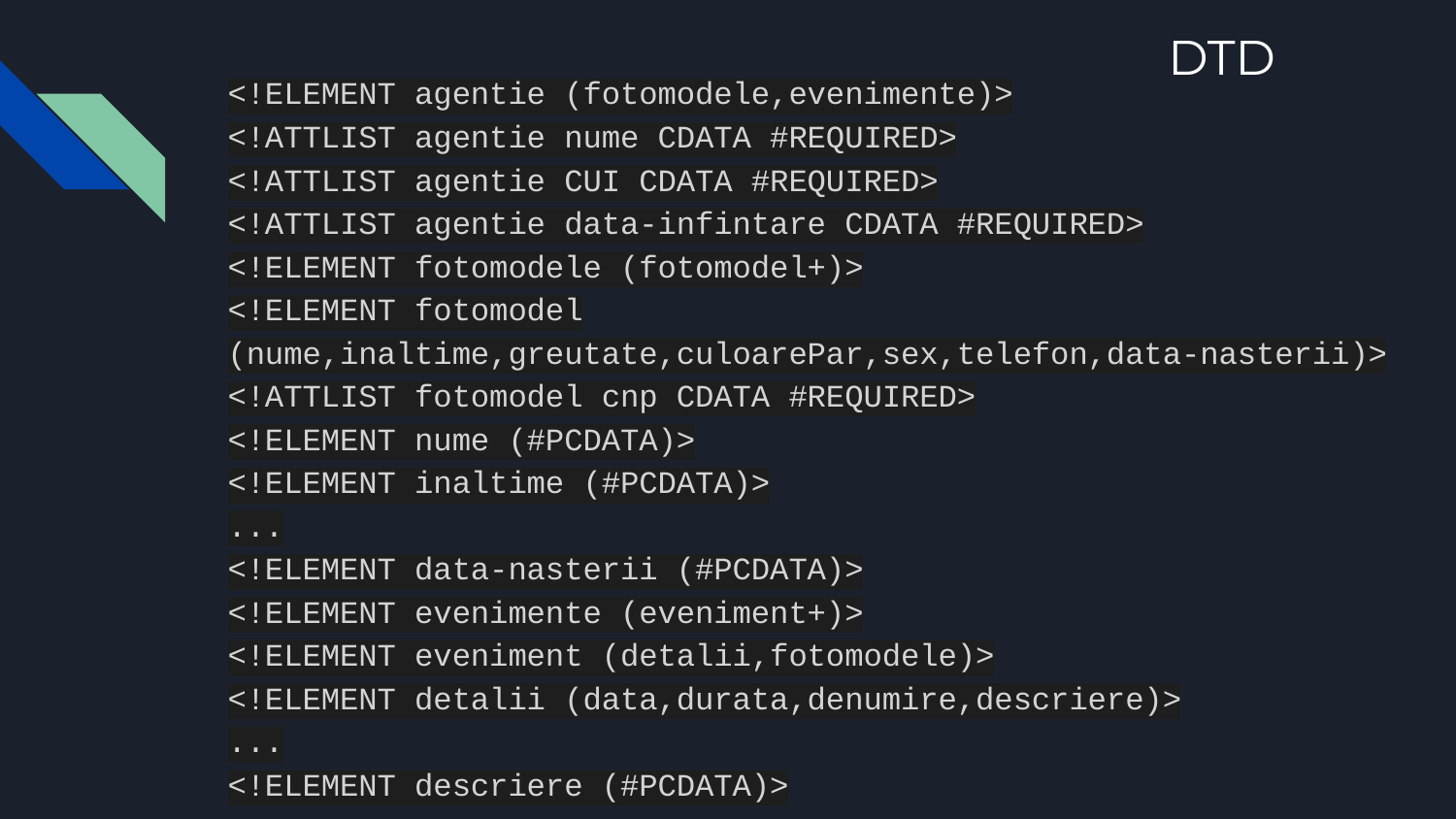

# DTD
<!ELEMENT agentie (fotomodele,evenimente)>
<!ATTLIST agentie nume CDATA #REQUIRED>
<!ATTLIST agentie CUI CDATA #REQUIRED>
<!ATTLIST agentie data-infintare CDATA #REQUIRED>
<!ELEMENT fotomodele (fotomodel+)>
<!ELEMENT fotomodel (nume,inaltime,greutate,culoarePar,sex,telefon,data-nasterii)>
<!ATTLIST fotomodel cnp CDATA #REQUIRED>
<!ELEMENT nume (#PCDATA)>
<!ELEMENT inaltime (#PCDATA)>
...
<!ELEMENT data-nasterii (#PCDATA)>
<!ELEMENT evenimente (eveniment+)>
<!ELEMENT eveniment (detalii,fotomodele)>
<!ELEMENT detalii (data,durata,denumire,descriere)>
...
<!ELEMENT descriere (#PCDATA)>